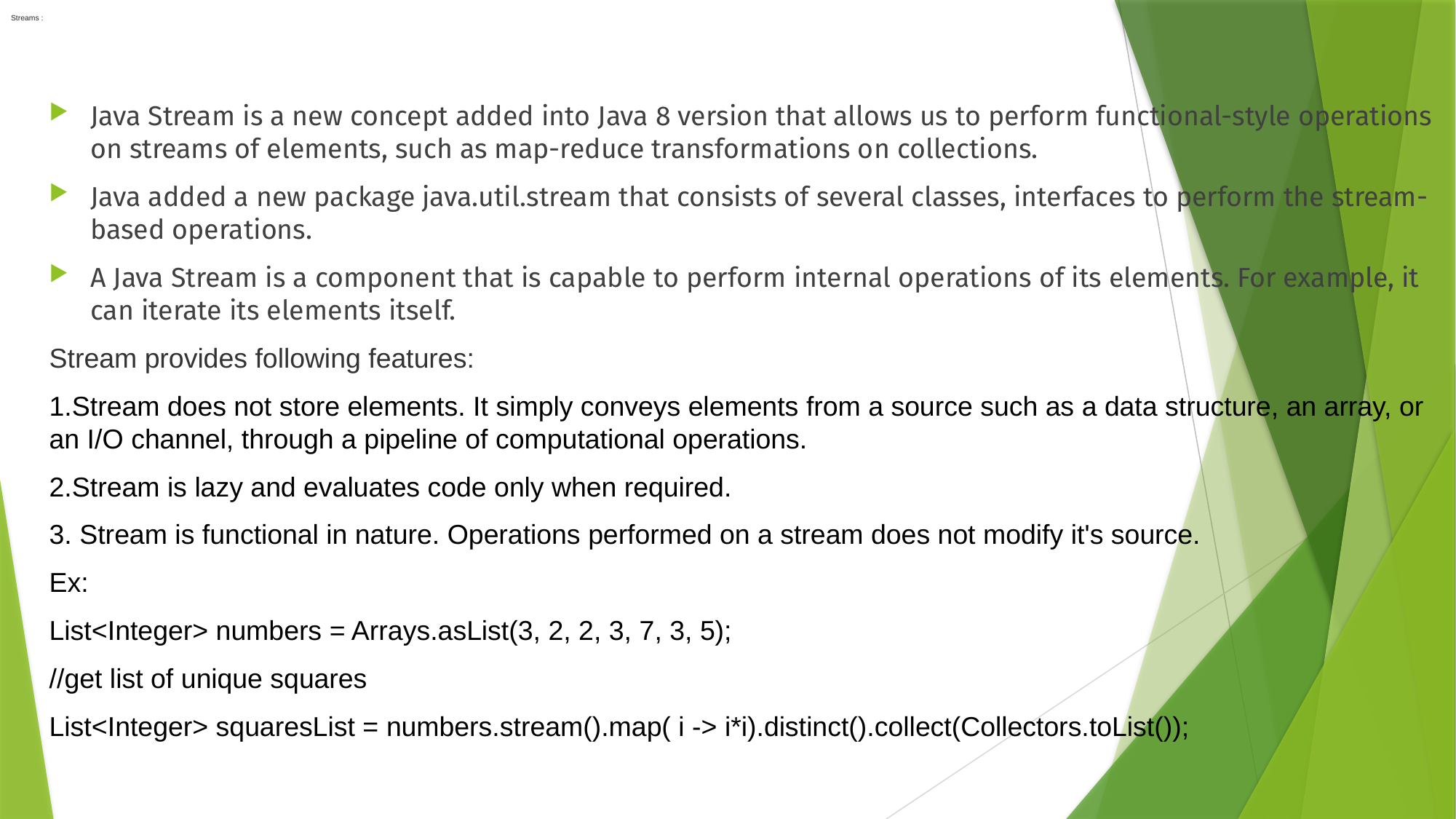

# Streams :
Java Stream is a new concept added into Java 8 version that allows us to perform functional-style operations on streams of elements, such as map-reduce transformations on collections.
Java added a new package java.util.stream that consists of several classes, interfaces to perform the stream-based operations.
A Java Stream is a component that is capable to perform internal operations of its elements. For example, it can iterate its elements itself.
Stream provides following features:
1.Stream does not store elements. It simply conveys elements from a source such as a data structure, an array, or an I/O channel, through a pipeline of computational operations.
2.Stream is lazy and evaluates code only when required.
3. Stream is functional in nature. Operations performed on a stream does not modify it's source.
Ex:
List<Integer> numbers = Arrays.asList(3, 2, 2, 3, 7, 3, 5);
//get list of unique squares
List<Integer> squaresList = numbers.stream().map( i -> i*i).distinct().collect(Collectors.toList());